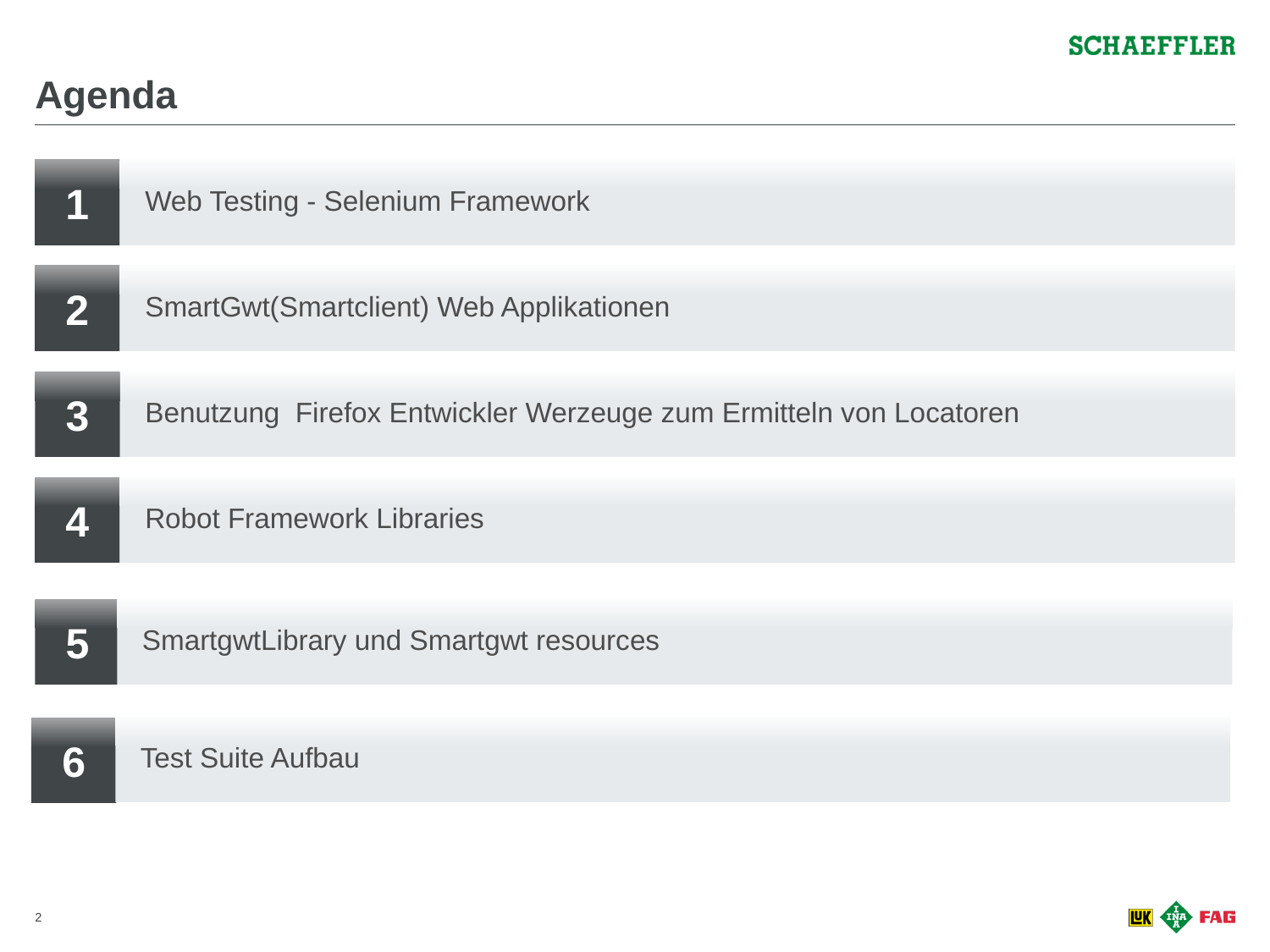

# Agenda
1
Web Testing - Selenium Framework
2
SmartGwt(Smartclient) Web Applikationen
3
Benutzung  Firefox Entwickler Werzeuge zum Ermitteln von Locatoren
4
Robot Framework Libraries
5
SmartgwtLibrary und Smartgwt resources
Test Suite Aufbau
6
2